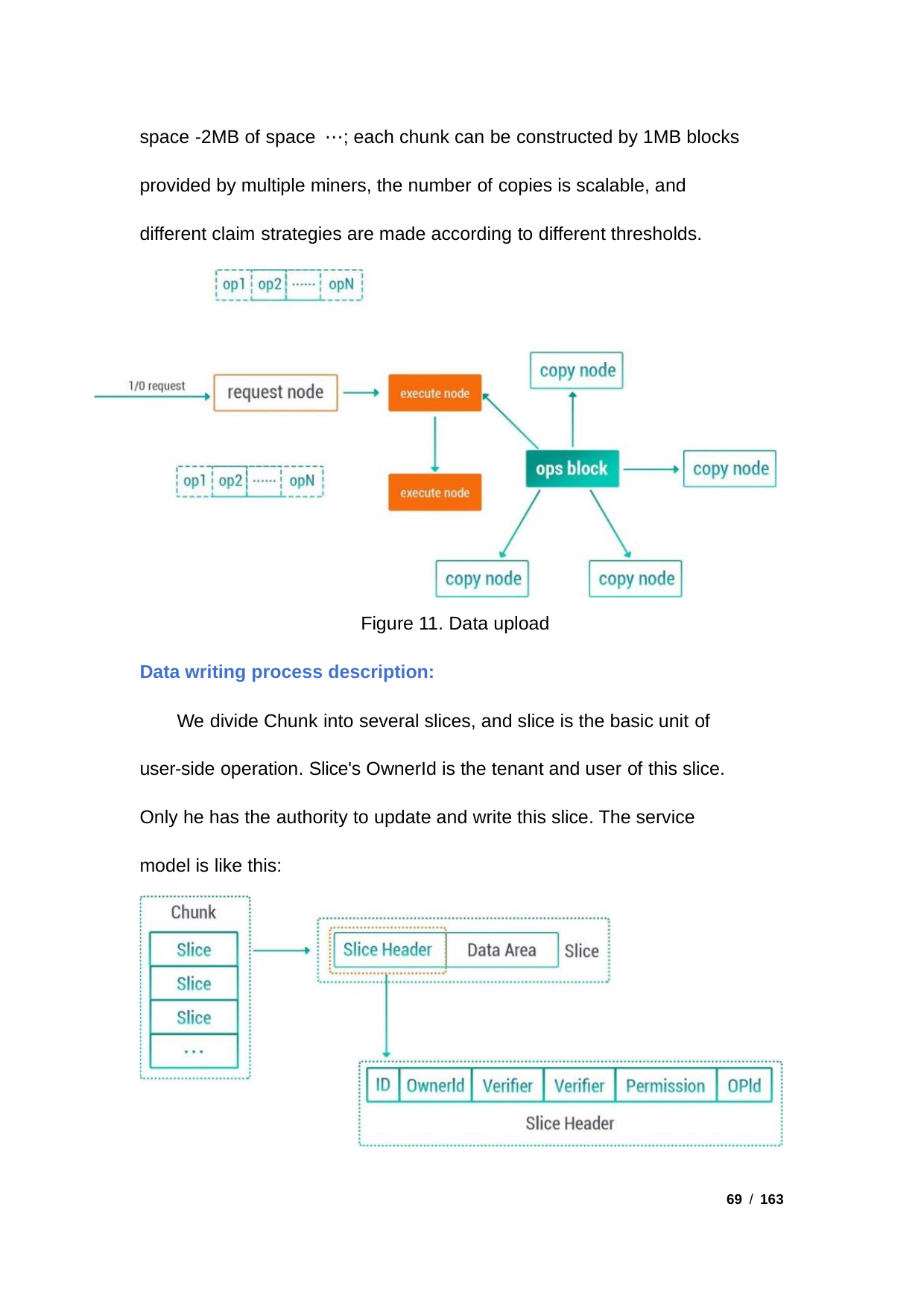

space -2MB of space ⋯; each chunk can be constructed by 1MB blocks
provided by multiple miners, the number of copies is scalable, and
different claim strategies are made according to different thresholds.

Figure 11. Data upload
Data writing process description:
We divide Chunk into several slices, and slice is the basic unit of
user-side operation. Slice's OwnerId is the tenant and user of this slice.
Only he has the authority to update and write this slice. The service
model is like this:

69 / 163